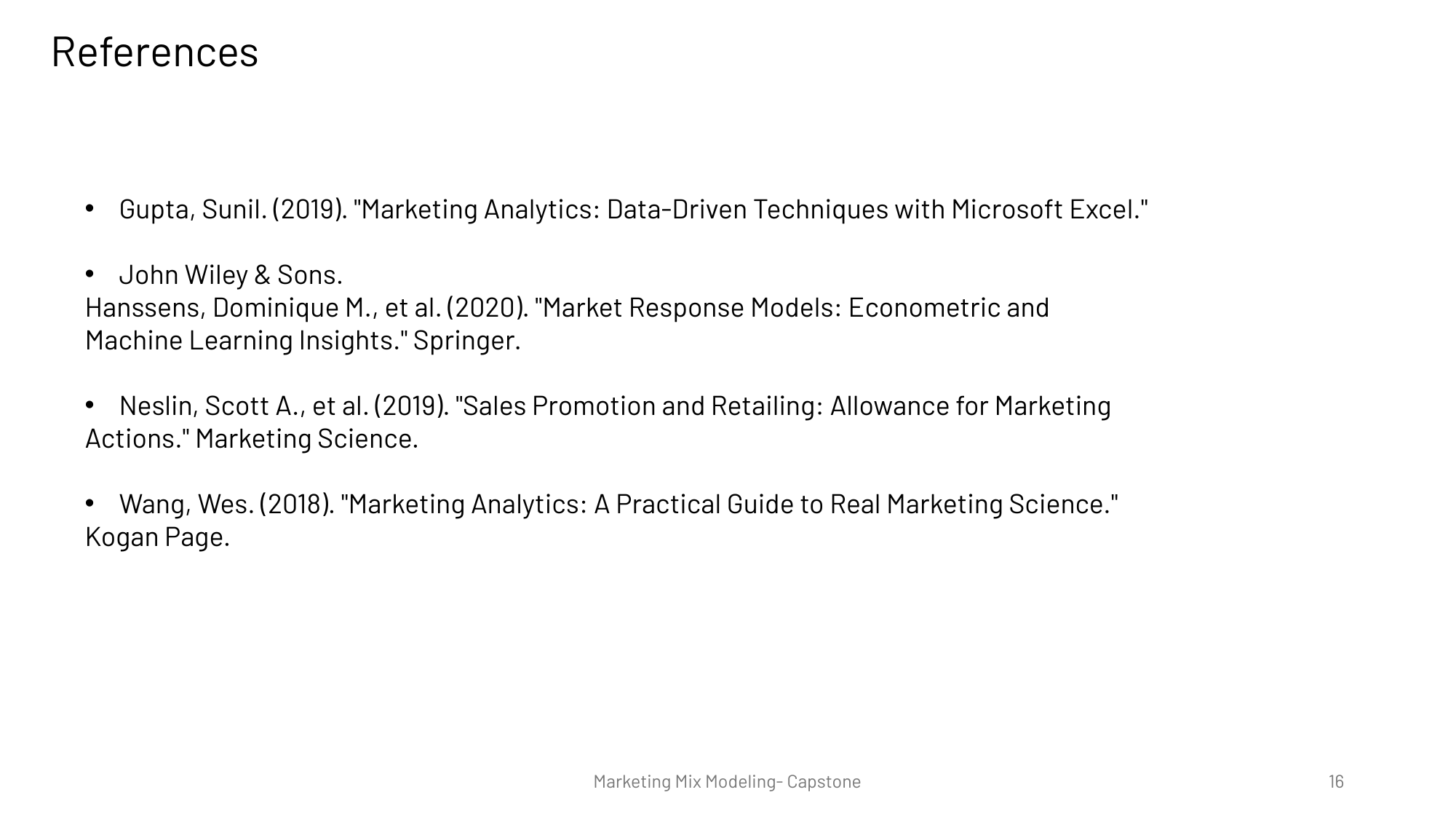

# References
Gupta, Sunil. (2019). "Marketing Analytics: Data-Driven Techniques with Microsoft Excel."

John Wiley & Sons.
Hanssens, Dominique M., et al. (2020). "Market Response Models: Econometric and
Machine Learning Insights." Springer.

Neslin, Scott A., et al. (2019). "Sales Promotion and Retailing: Allowance for Marketing
Actions." Marketing Science.

Wang, Wes. (2018). "Marketing Analytics: A Practical Guide to Real Marketing Science."
Kogan Page.
Marketing Mix Modeling- Capstone
16